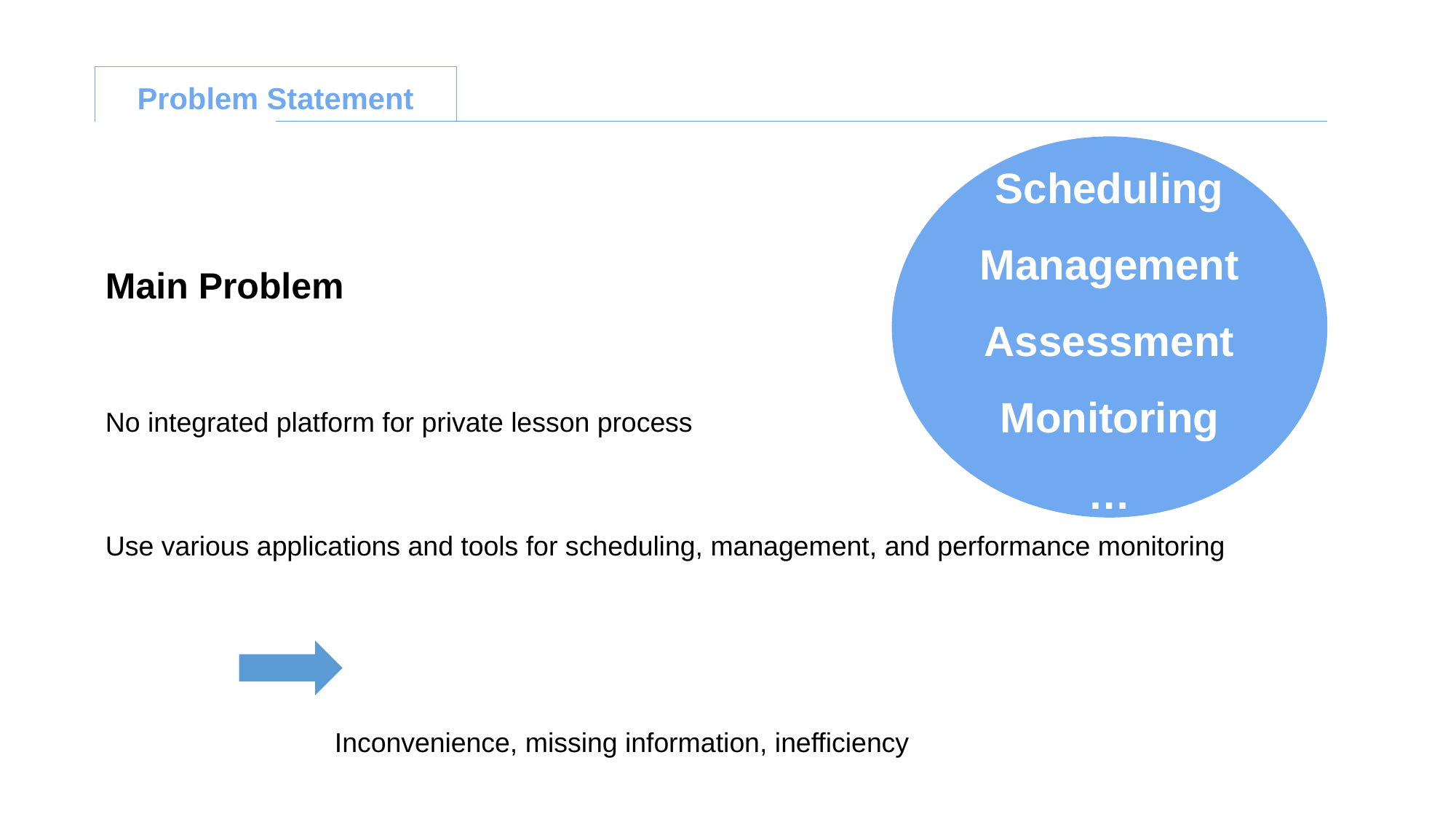

Problem Statement
Scheduling
Management
Assessment
Monitoring
…
Main Problem

No integrated platform for private lesson process

Use various applications and tools for scheduling, management, and performance monitoring

                              Inconvenience, missing information, inefficiency

- PowerPoint is a computer program created by Microsoft Office